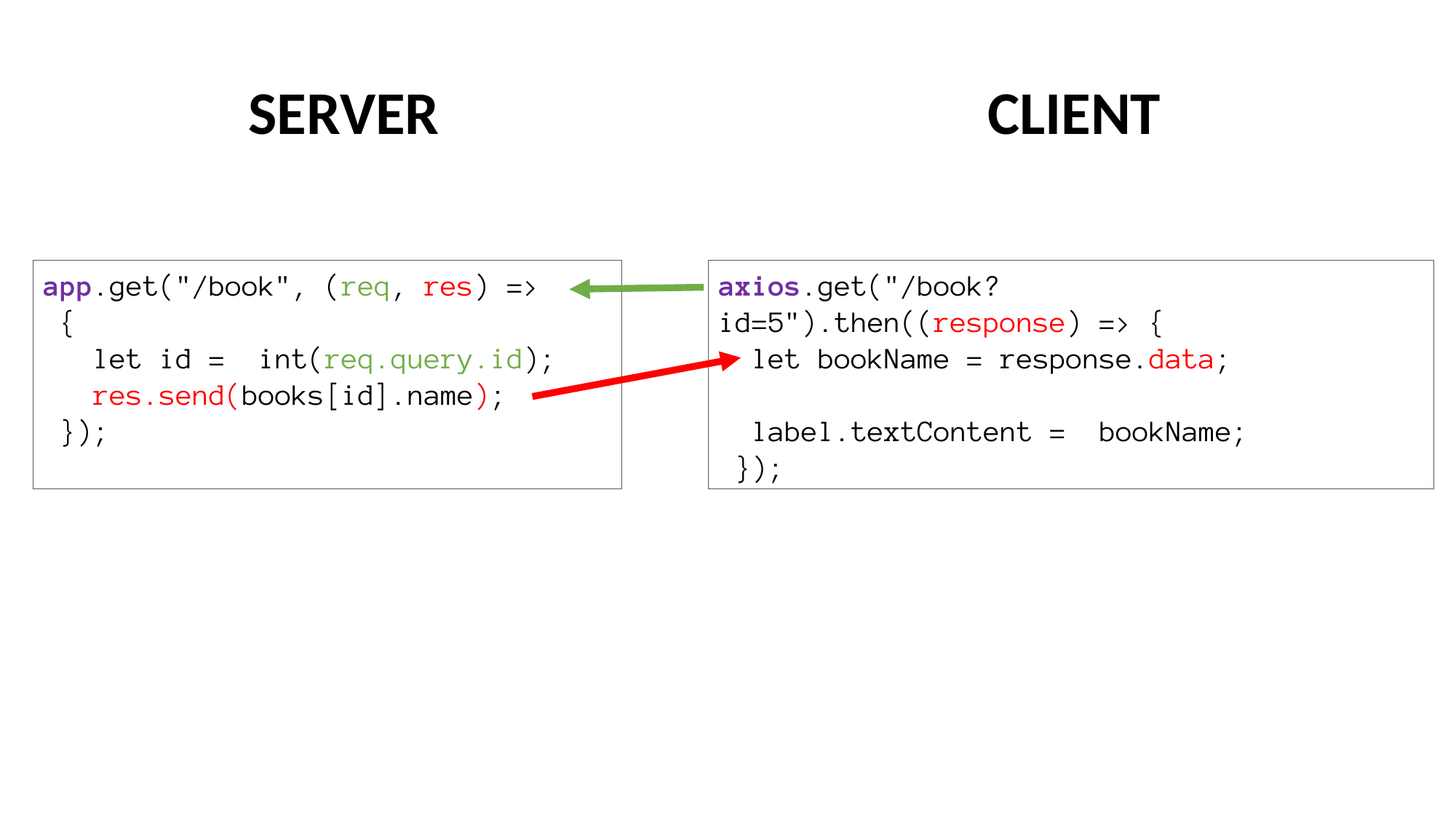

SERVER
CLIENT
app.get("/book", (req, res) =>
 {
   let id =  int(req.query.id);
   res.send(books[id].name);
 });

axios.get("/book?id=5").then((response) => {
  let bookName = response.data;
  label.textContent =  bookName;
 });